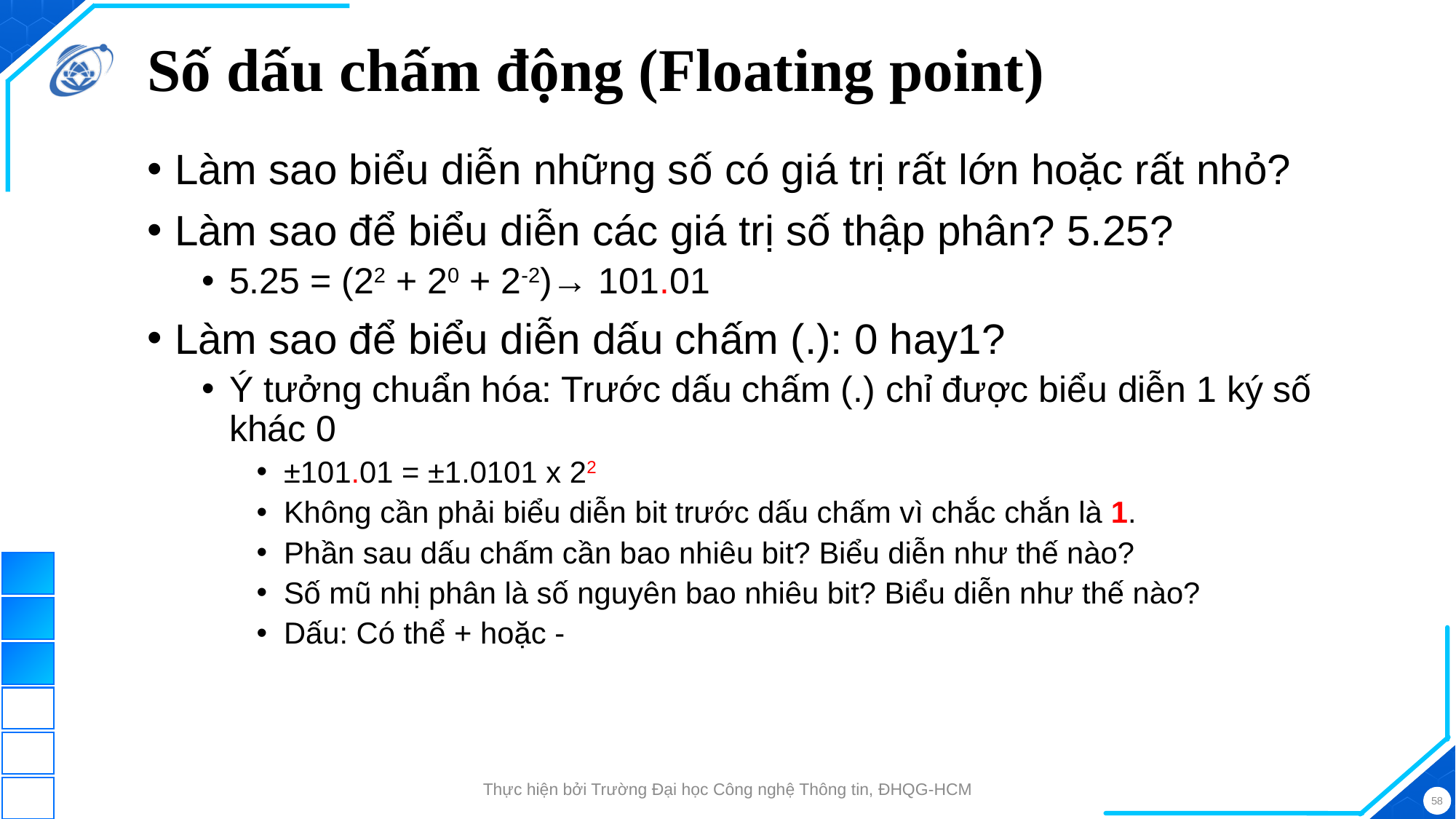

# Số dấu chấm động (Floating point)
Làm sao biểu diễn những số có giá trị rất lớn hoặc rất nhỏ?
Làm sao để biểu diễn các giá trị số thập phân? 5.25?
5.25 = (22 + 20 + 2-2)→ 101.01
Làm sao để biểu diễn dấu chấm (.): 0 hay1?
Ý tưởng chuẩn hóa: Trước dấu chấm (.) chỉ được biểu diễn 1 ký số khác 0
±101.01 = ±1.0101 x 22
Không cần phải biểu diễn bit trước dấu chấm vì chắc chắn là 1.
Phần sau dấu chấm cần bao nhiêu bit? Biểu diễn như thế nào?
Số mũ nhị phân là số nguyên bao nhiêu bit? Biểu diễn như thế nào?
Dấu: Có thể + hoặc -
Thực hiện bởi Trường Đại học Công nghệ Thông tin, ĐHQG-HCM
58